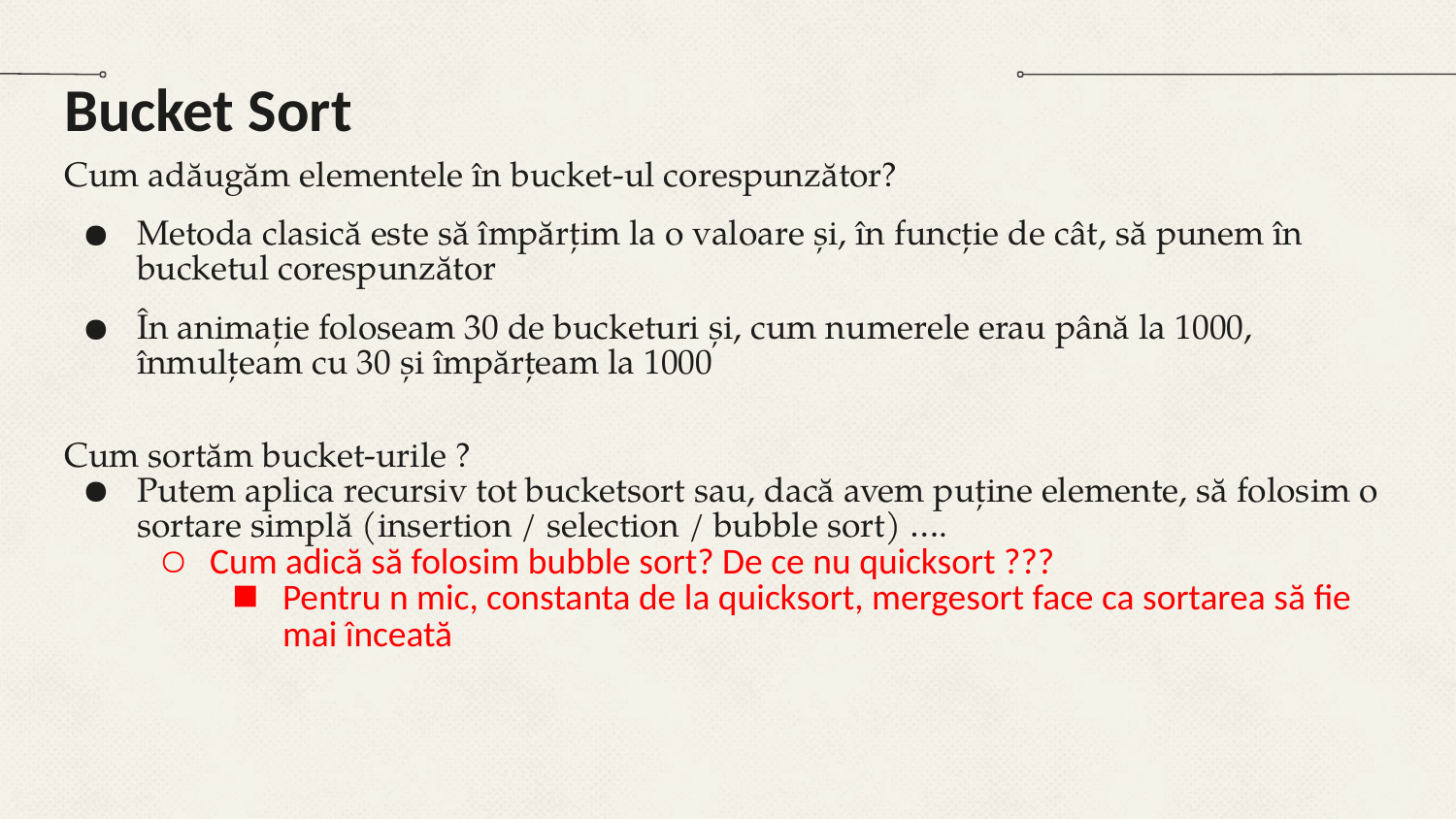

# Bucket Sort
Cum adăugăm elementele în bucket-ul corespunzător?
Metoda clasică este să împărțim la o valoare și, în funcție de cât, să punem în bucketul corespunzător
În animație foloseam 30 de bucketuri și, cum numerele erau până la 1000, înmulțeam cu 30 și împărțeam la 1000

Cum sortăm bucket-urile ?
Putem aplica recursiv tot bucketsort sau, dacă avem puține elemente, să folosim o sortare simplă (insertion / selection / bubble sort) ….
Cum adică să folosim bubble sort? De ce nu quicksort ???
Pentru n mic, constanta de la quicksort, mergesort face ca sortarea să fie mai înceată